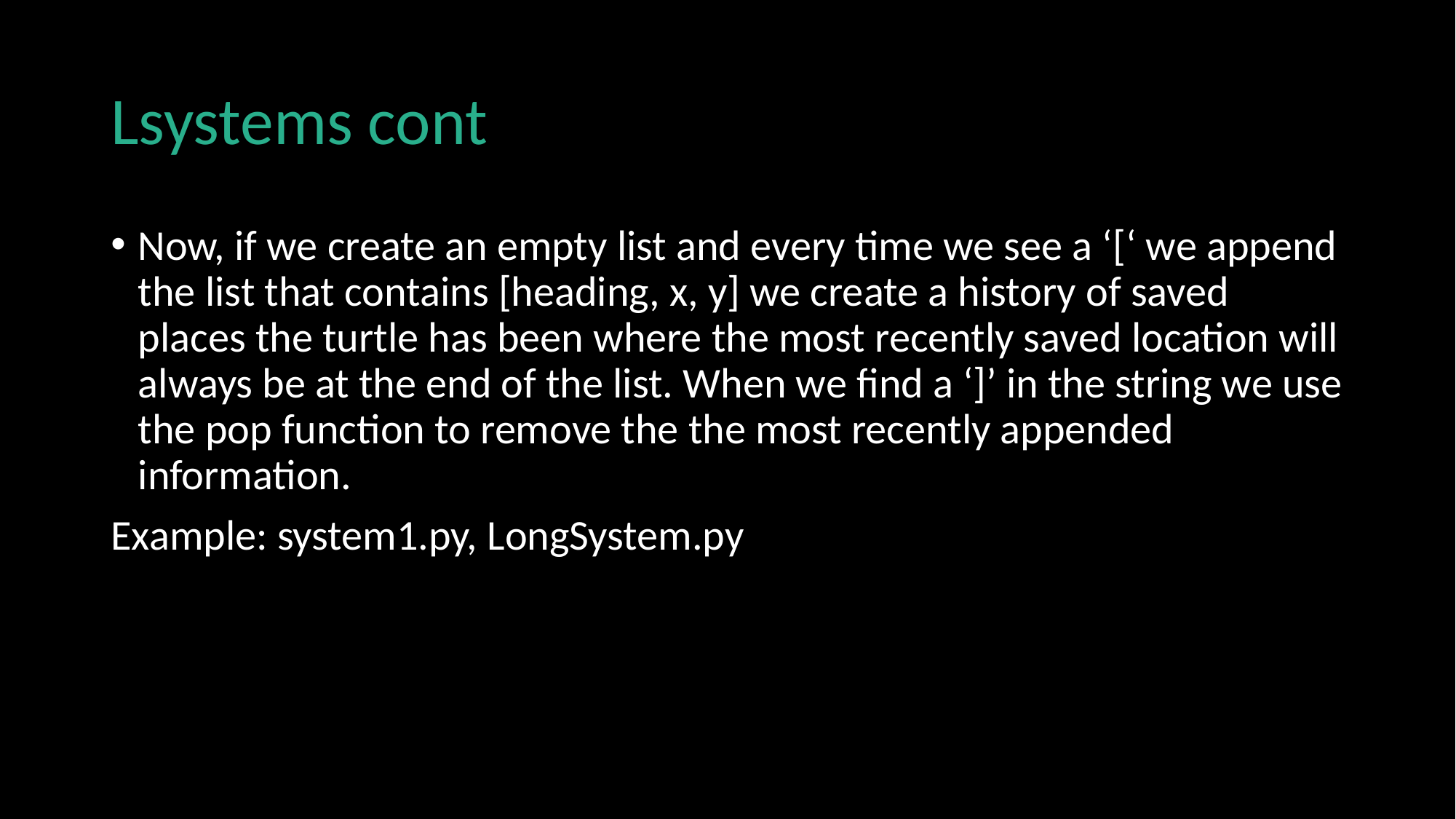

# Lsystems cont
Now, if we create an empty list and every time we see a ‘[‘ we append the list that contains [heading, x, y] we create a history of saved places the turtle has been where the most recently saved location will always be at the end of the list. When we find a ‘]’ in the string we use the pop function to remove the the most recently appended information.
Example: system1.py, LongSystem.py